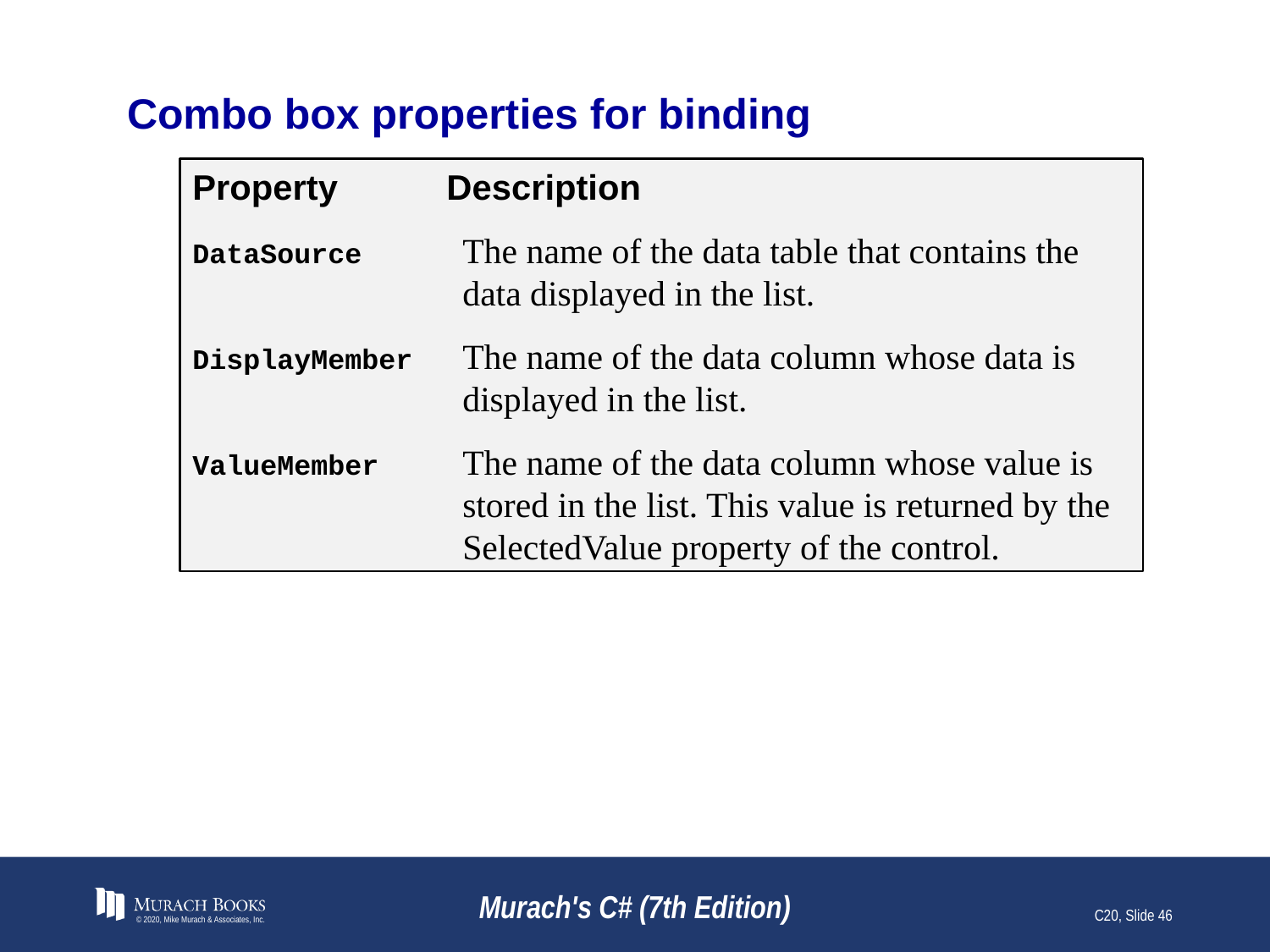

# Combo box properties for binding
Property	Description
DataSource	The name of the data table that contains the data displayed in the list.
DisplayMember	The name of the data column whose data is displayed in the list.
ValueMember	The name of the data column whose value is stored in the list. This value is returned by the SelectedValue property of the control.

© 2020, Mike Murach & Associates, Inc.
Murach's C# (7th Edition)

C20, Slide 46